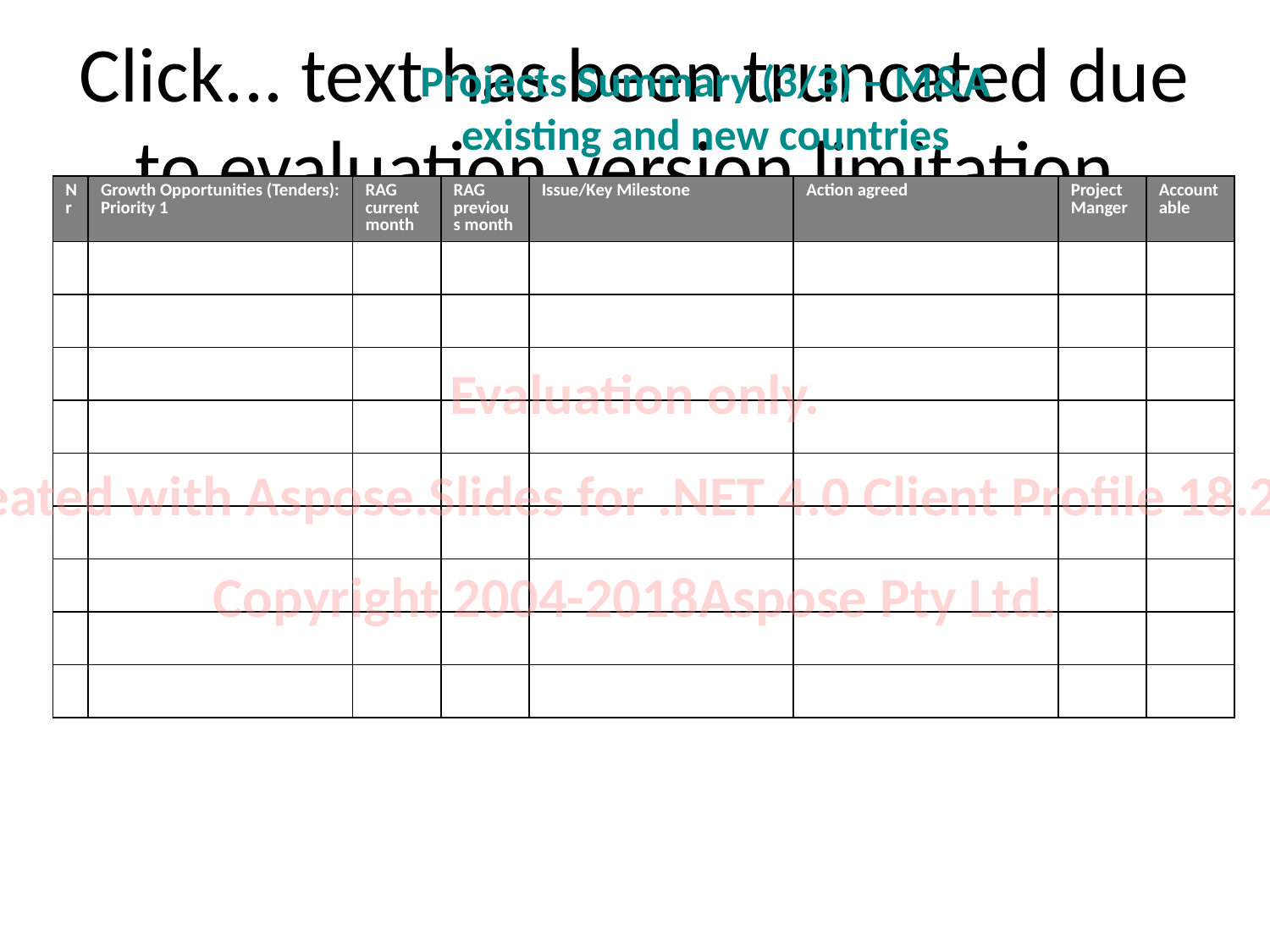

# Click... text has been truncated due to evaluation version limitation.
Projects Summary (3/3) – M&A existing and new countries
| Nr | Growth Opportunities (Tenders): Priority 1 | RAG current month | RAG previous month | Issue/Key Milestone | Action agreed | Project Manger | Accountable |
| --- | --- | --- | --- | --- | --- | --- | --- |
|  |  |  |  |  |  |  |  |
|  |  |  |  |  |  |  |  |
|  |  |  |  |  |  |  |  |
|  |  |  |  |  |  |  |  |
|  |  |  |  |  |  |  |  |
|  |  |  |  |  |  |  |  |
|  |  |  |  |  |  |  |  |
|  |  |  |  |  |  |  |  |
|  |  |  |  |  |  |  |  |
Click... text has been truncated due to evaluation version limitation.
Evaluation only.
Created with Aspose.Slides for .NET 4.0 Client Profile 18.2.1.
Copyright 2004-2018Aspose Pty Ltd.